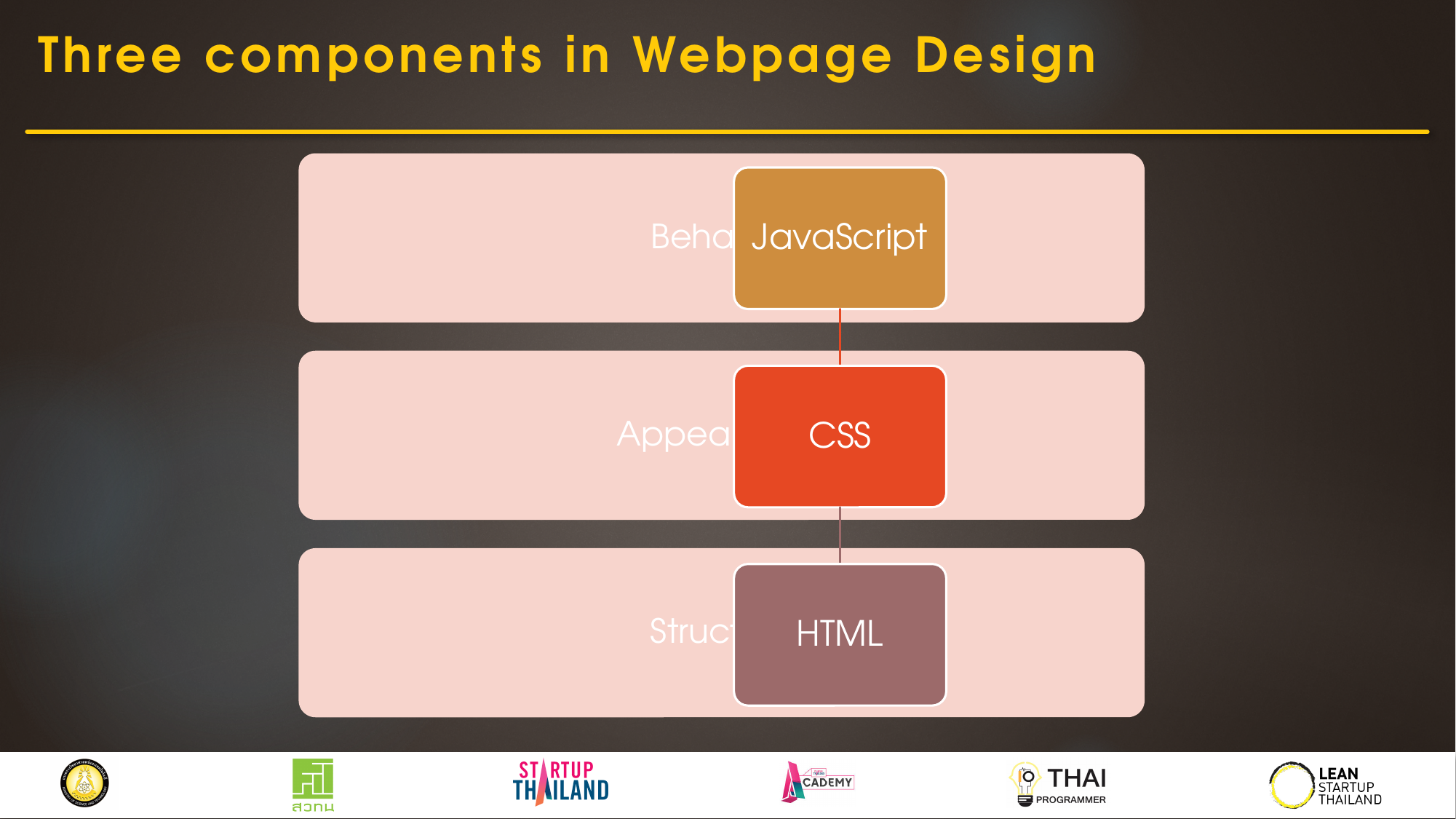

# Three components in Webpage Design
Structure
Appearance
Behavior
JavaScript
CSS
HTML